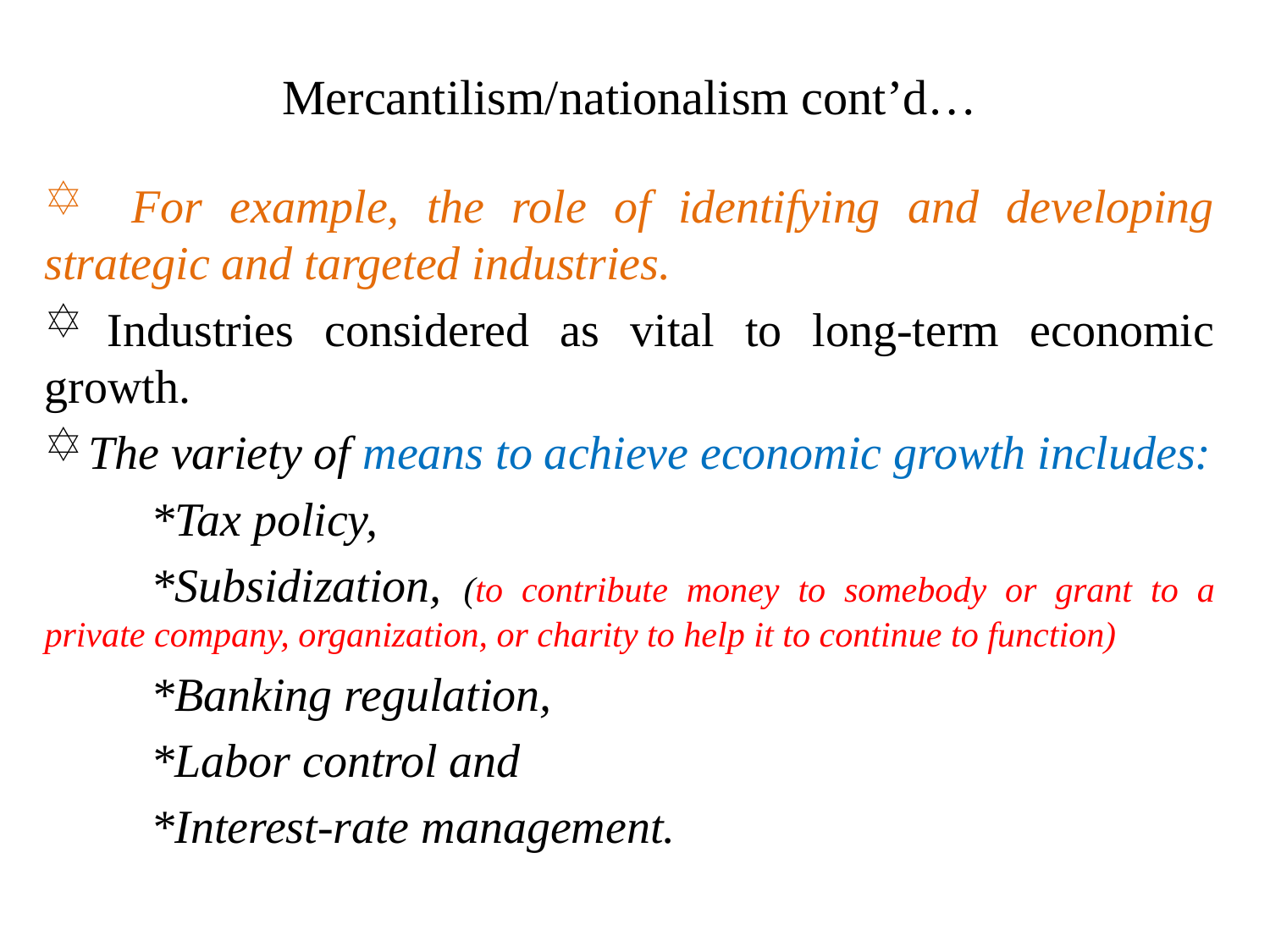

# Mercantilism/nationalism cont’d…
  For example, the role of identifying and developing strategic and targeted industries.
 Industries considered as vital to long-term economic growth.
 The variety of means to achieve economic growth includes:
	*Tax policy,
	*Subsidization, (to contribute money to somebody or grant to a private company, organization, or charity to help it to continue to function)
	*Banking regulation,
	*Labor control and
	*Interest-rate management.